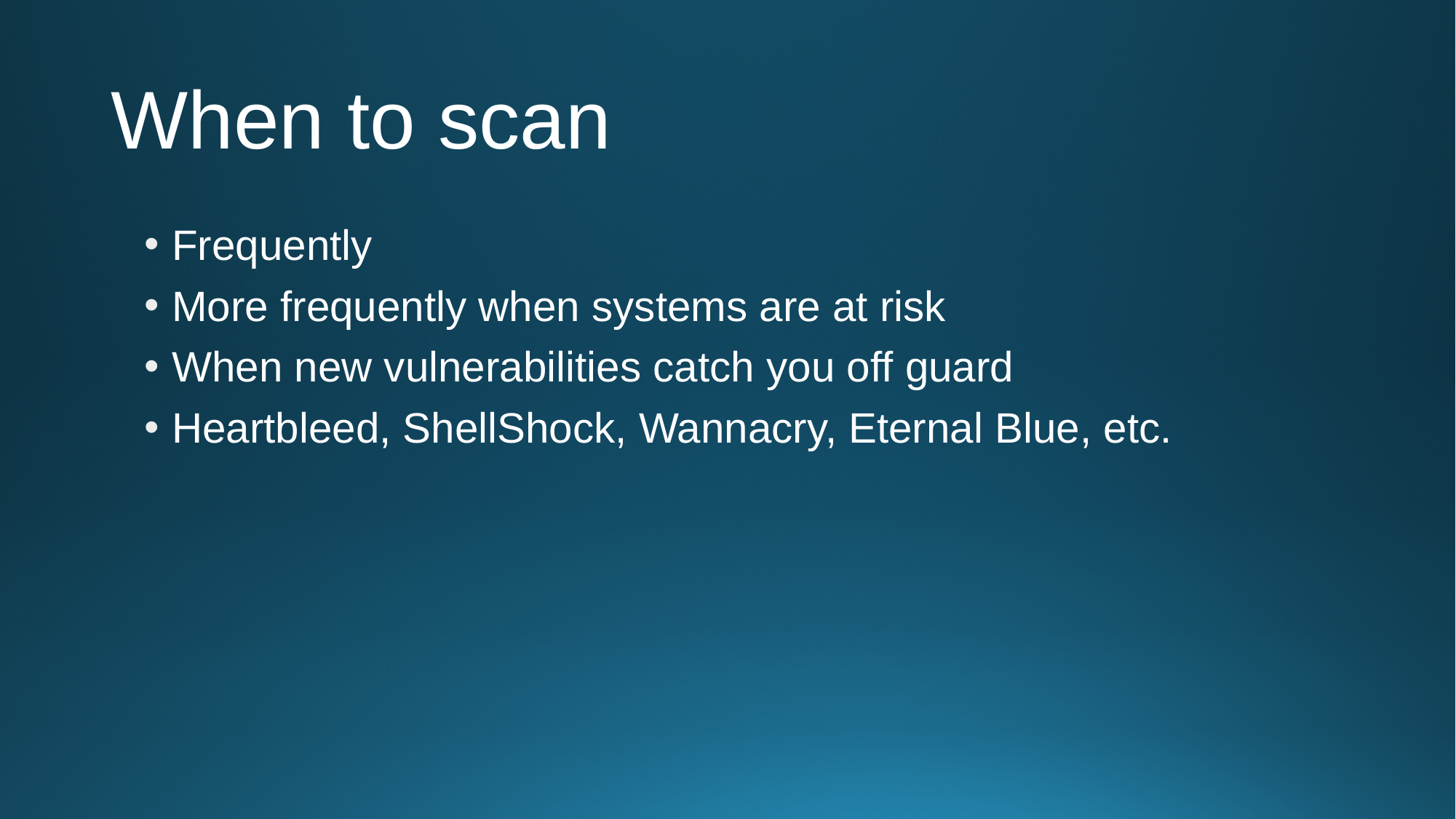

# When to scan
Frequently
More frequently when systems are at risk
When new vulnerabilities catch you off guard
Heartbleed, ShellShock, Wannacry, Eternal Blue, etc.